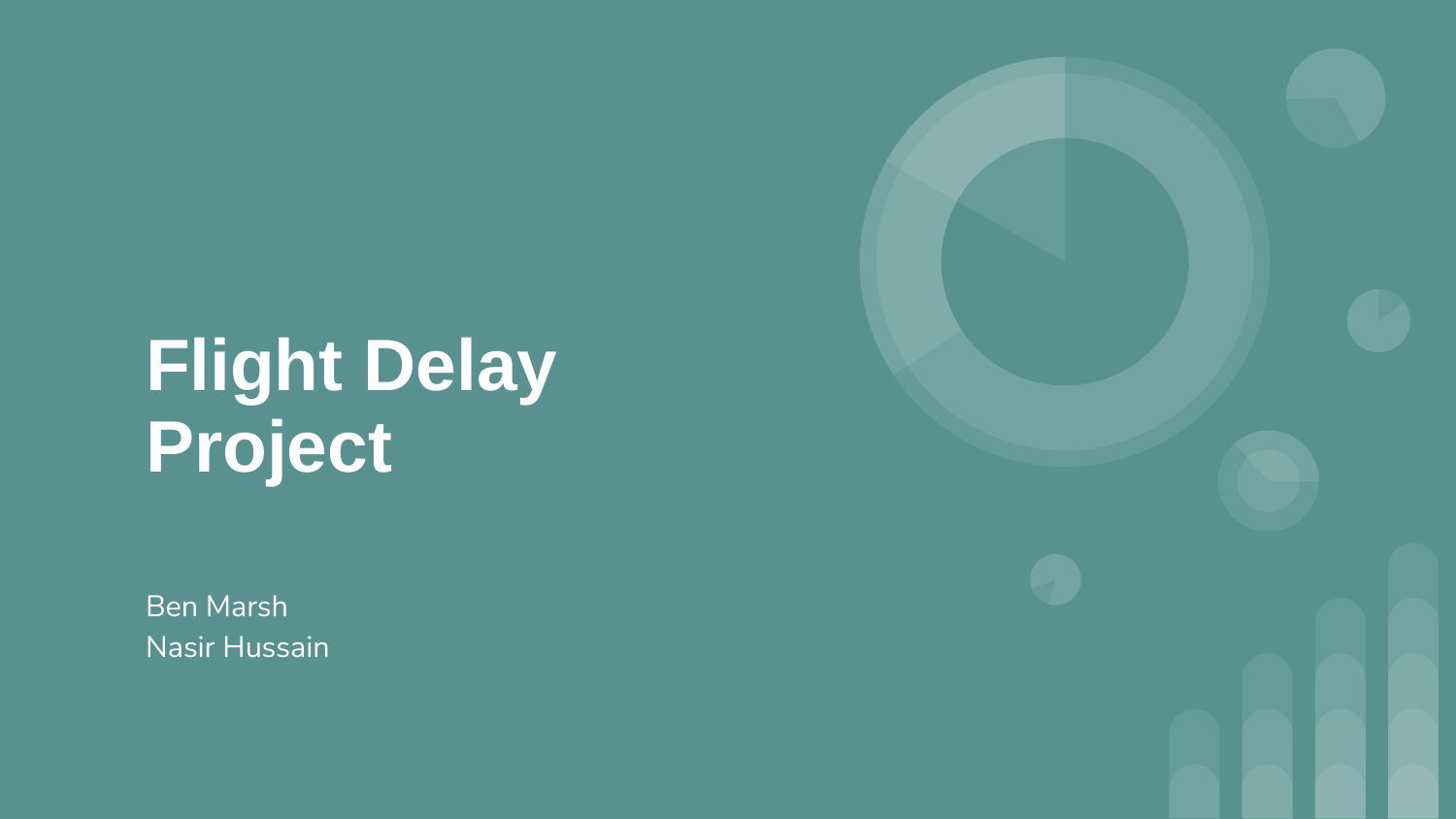

# Flight Delay Project
Ben Marsh
Nasir Hussain